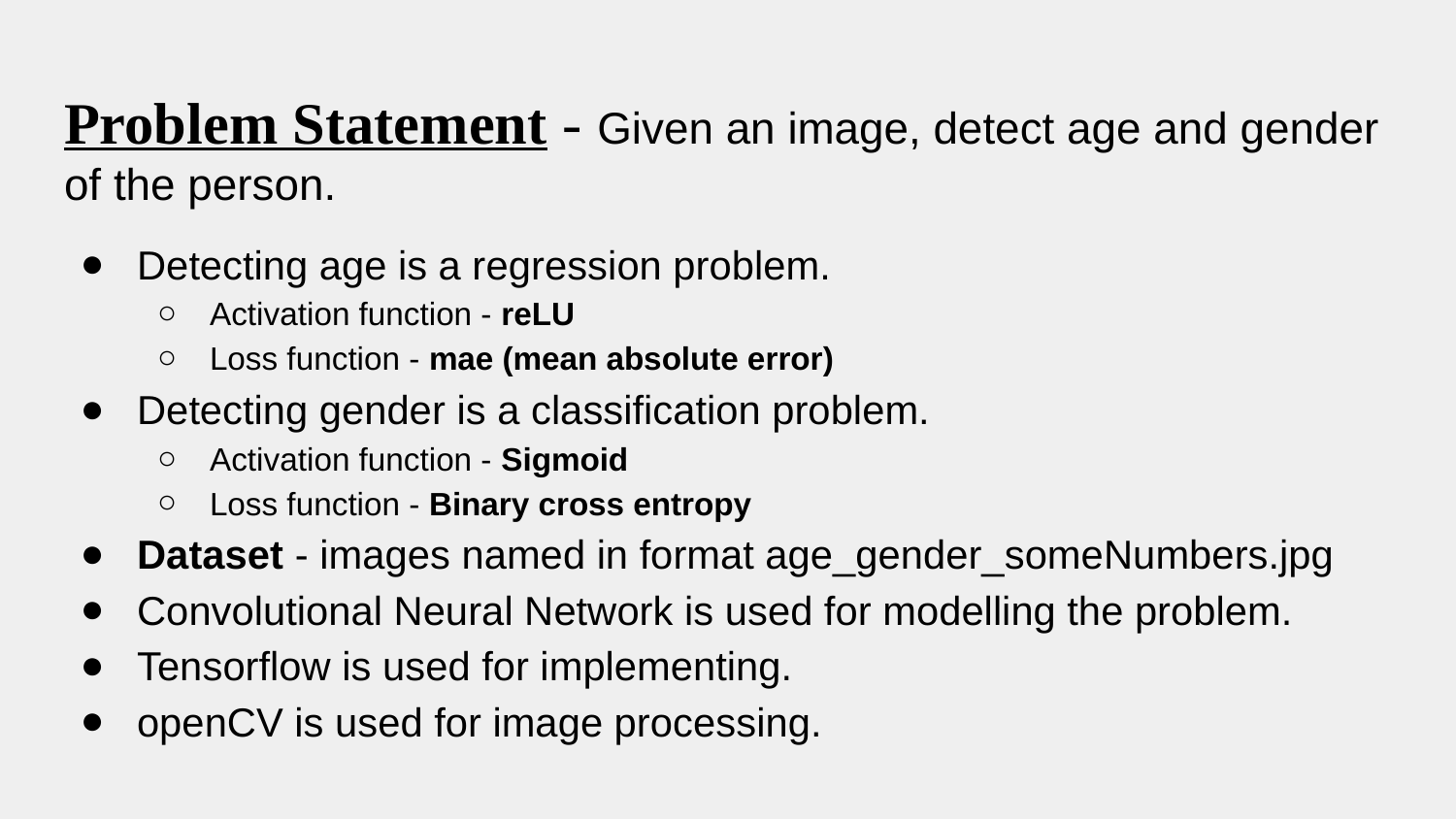

# Problem Statement - Given an image, detect age and gender of the person.
Detecting age is a regression problem.
Activation function - reLU
Loss function - mae (mean absolute error)
Detecting gender is a classification problem.
Activation function - Sigmoid
Loss function - Binary cross entropy
Dataset - images named in format age_gender_someNumbers.jpg
Convolutional Neural Network is used for modelling the problem.
Tensorflow is used for implementing.
openCV is used for image processing.